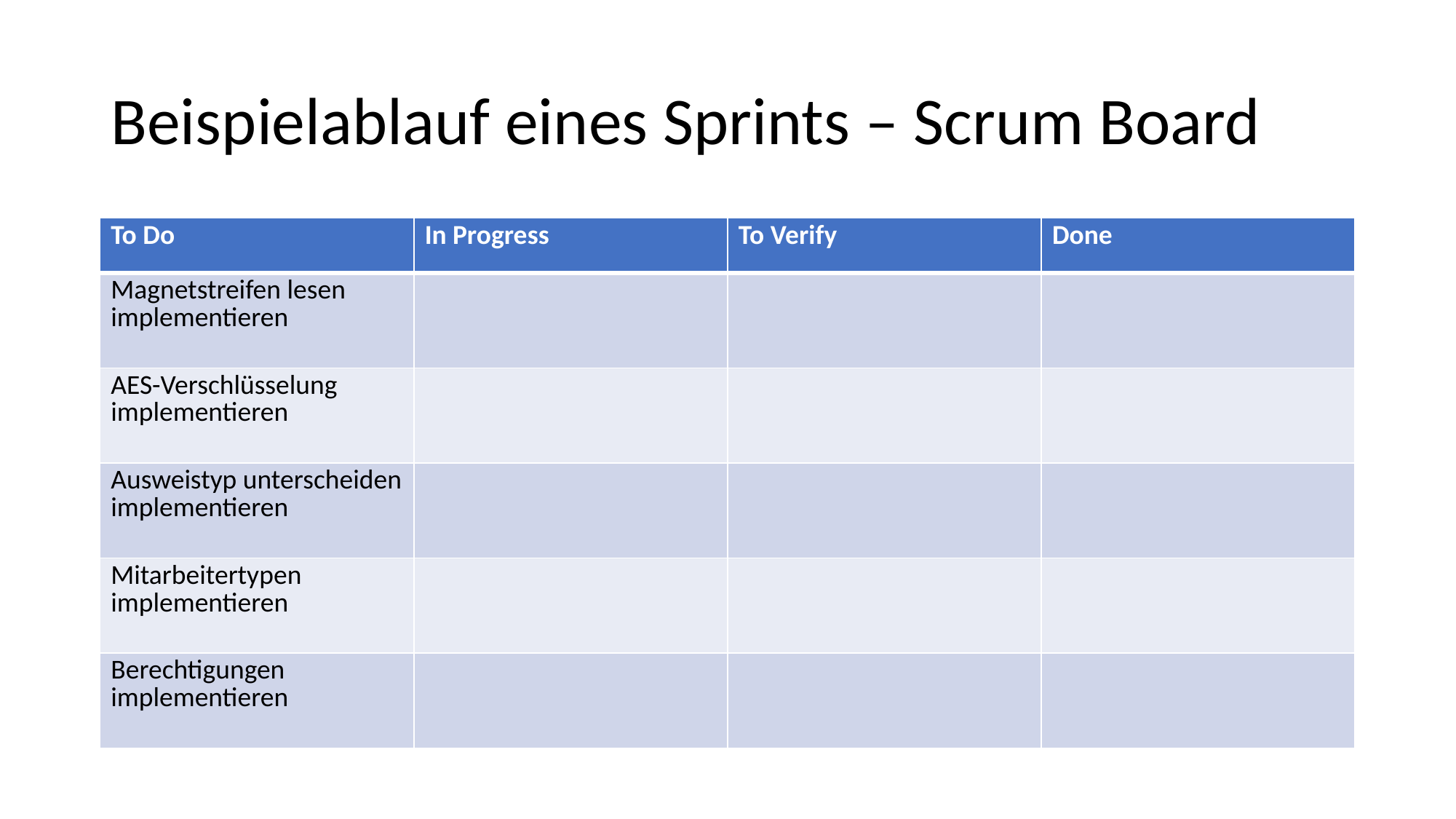

# Beispielablauf eines Sprints – Scrum Board
| To Do | In Progress | To Verify | Done |
| --- | --- | --- | --- |
| Magnetstreifen lesen implementieren |  |  |  |
| AES-Verschlüsselung implementieren |  |  |  |
| Ausweistyp unterscheiden implementieren |  |  |  |
| Mitarbeitertypen implementieren |  |  |  |
| Berechtigungen implementieren |  |  |  |